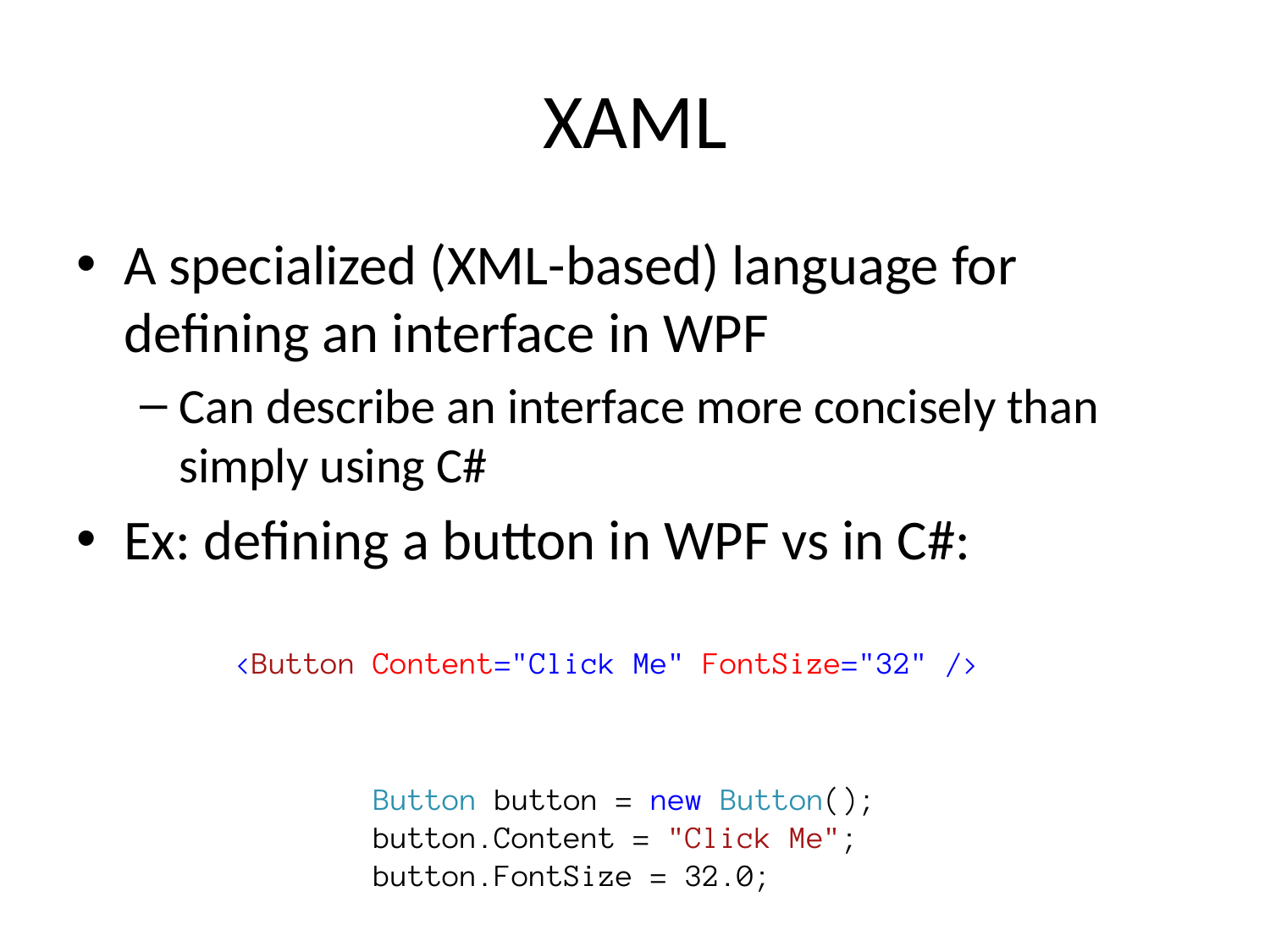

# XAML
A specialized (XML-based) language for defining an interface in WPF
Can describe an interface more concisely than simply using C#
Ex: defining a button in WPF vs in C#:
<Button Content="Click Me" FontSize="32" />
        Button button = new Button();
        button.Content = "Click Me";
        button.FontSize = 32.0;